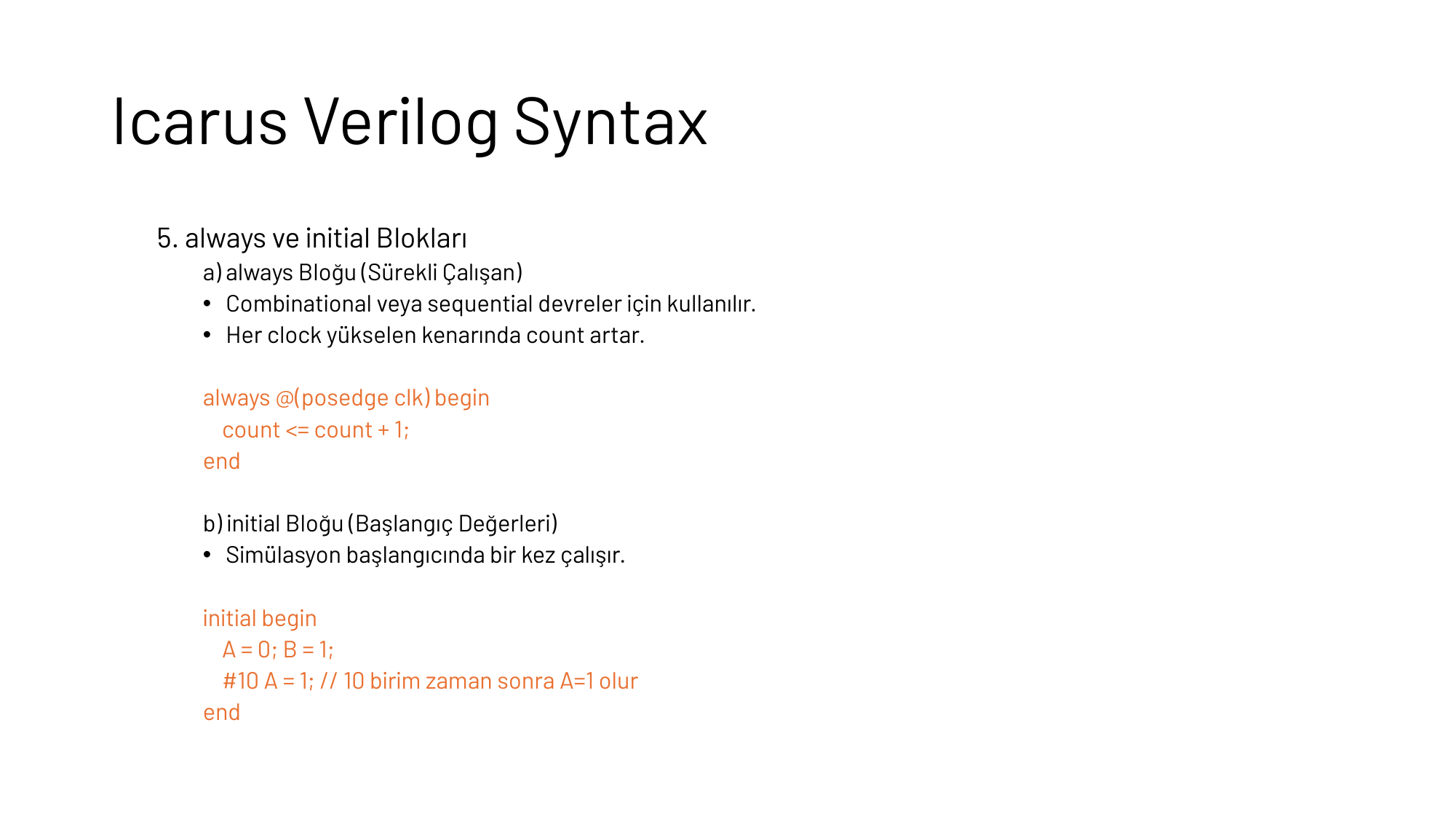

# Icarus Verilog Syntax
5. always ve initial Blokları
a) always Bloğu (Sürekli Çalışan)
Combinational veya sequential devreler için kullanılır.
Her clock yükselen kenarında count artar.

always @(posedge clk) begin
    count <= count + 1;
end

b) initial Bloğu (Başlangıç Değerleri)
Simülasyon başlangıcında bir kez çalışır.

initial begin
    A = 0; B = 1;
    #10 A = 1; // 10 birim zaman sonra A=1 olur
end